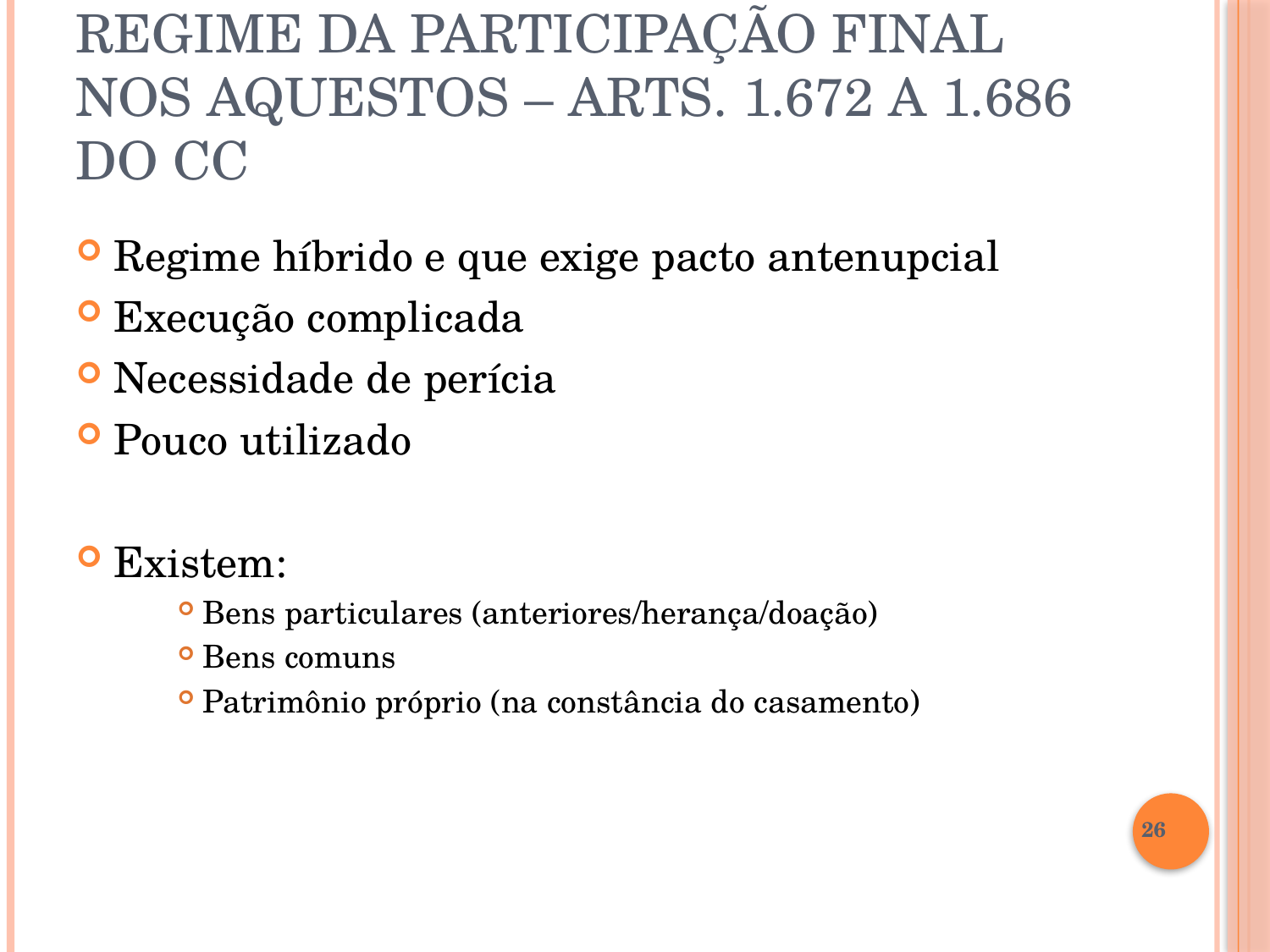

# Regime da Participação Final nos Aquestos – arts. 1.672 a 1.686 do CC
Regime híbrido e que exige pacto antenupcial
Execução complicada
Necessidade de perícia
Pouco utilizado

Existem:
Bens particulares (anteriores/herança/doação)
Bens comuns
Patrimônio próprio (na constância do casamento)

26